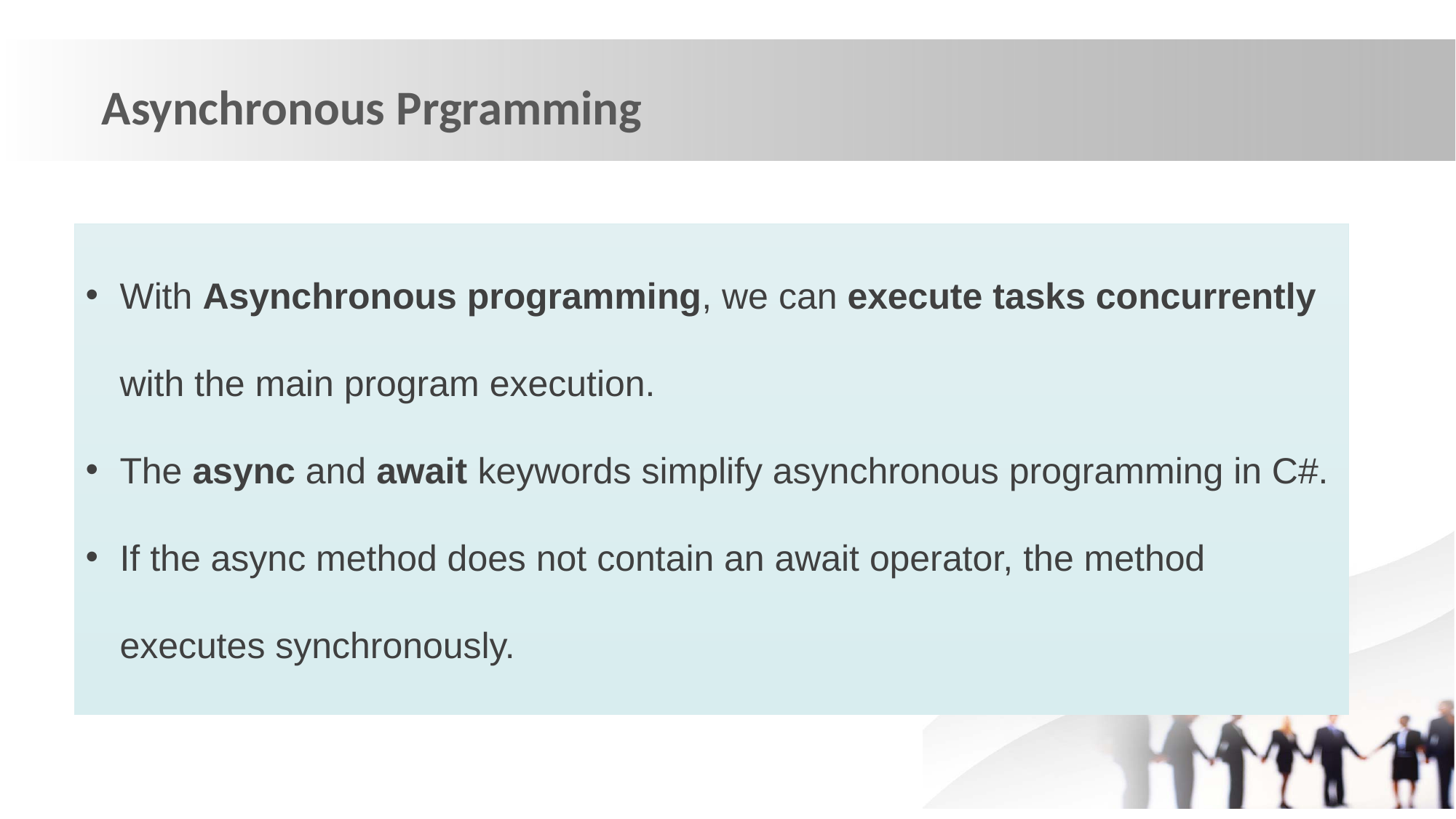

Asynchronous Prgramming
With Asynchronous programming, we can execute tasks concurrently with the main program execution.
The async and await keywords simplify asynchronous programming in C#.
If the async method does not contain an await operator, the method executes synchronously.